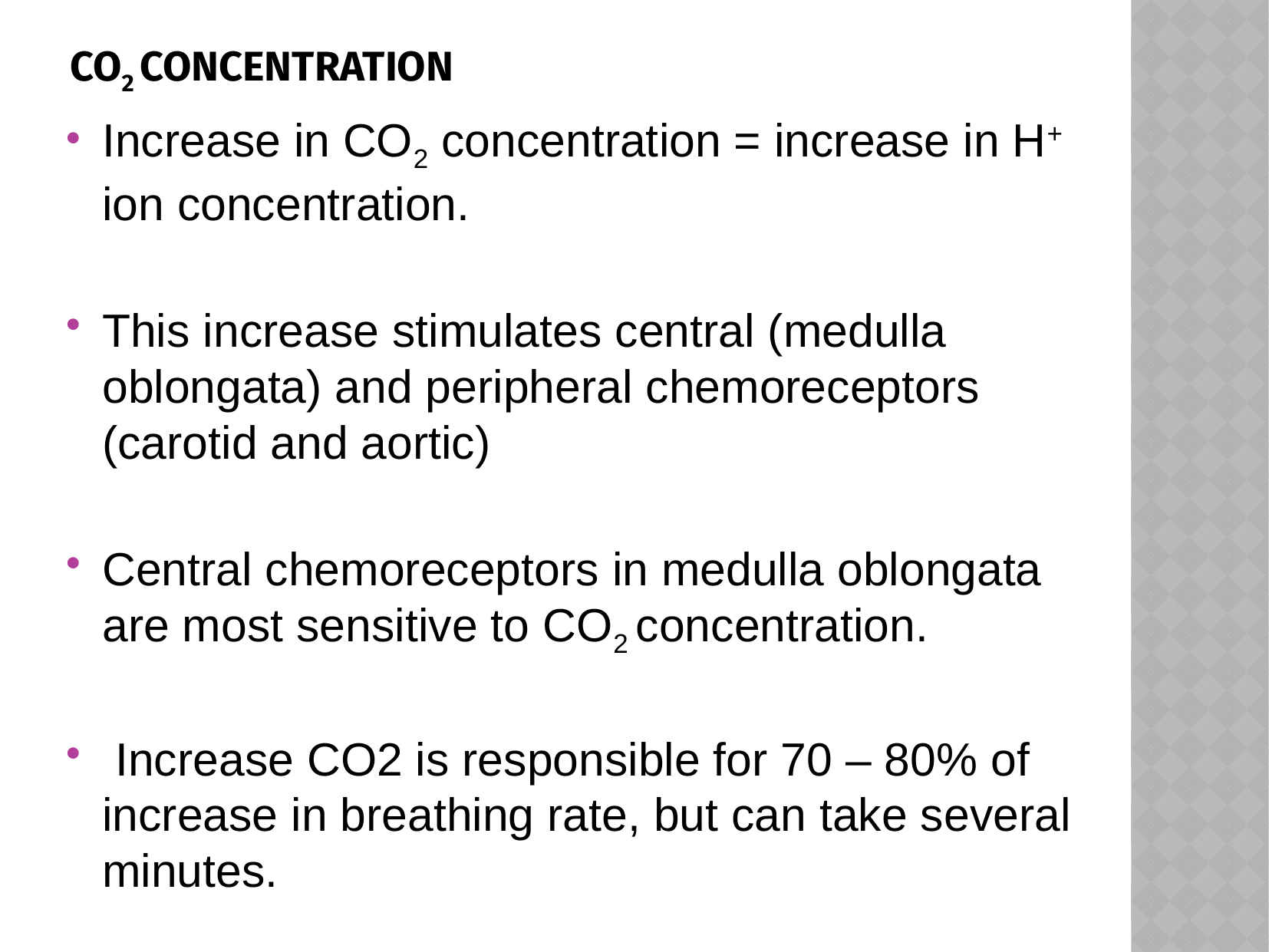

# CO2 concentration
Increase in CO2 concentration = increase in H+ ion concentration.

This increase stimulates central (medulla oblongata) and peripheral chemoreceptors (carotid and aortic)

Central chemoreceptors in medulla oblongata  are most sensitive to CO2 concentration.

 Increase CO2 is responsible for 70 – 80% of increase in breathing rate, but can take several minutes.